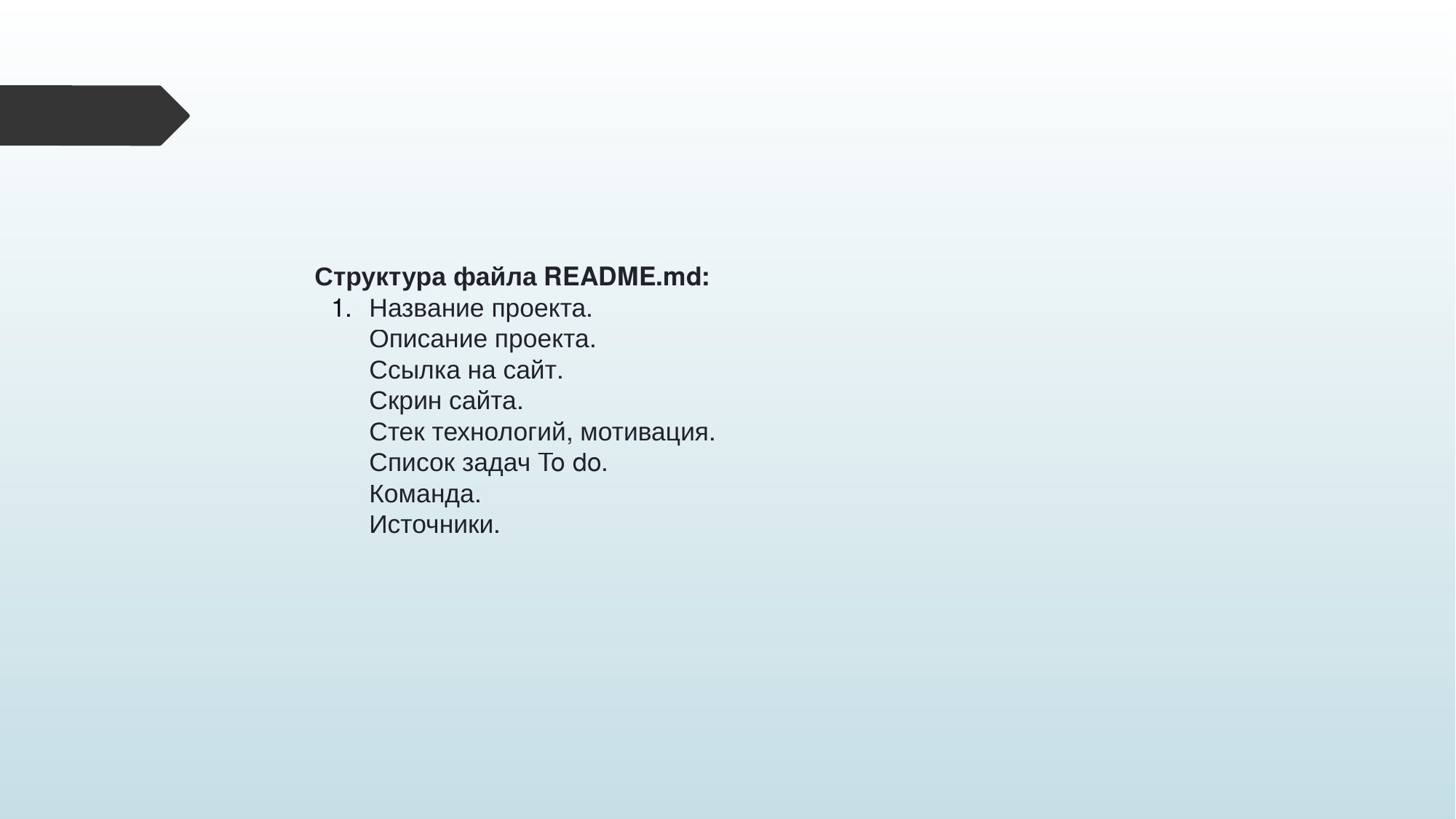

#
Структура файла README.md:
Название проекта.
Описание проекта.
Ссылка на сайт.
Скрин сайта.
Стек технологий, мотивация.
Список задач To do.
Команда.
Источники.